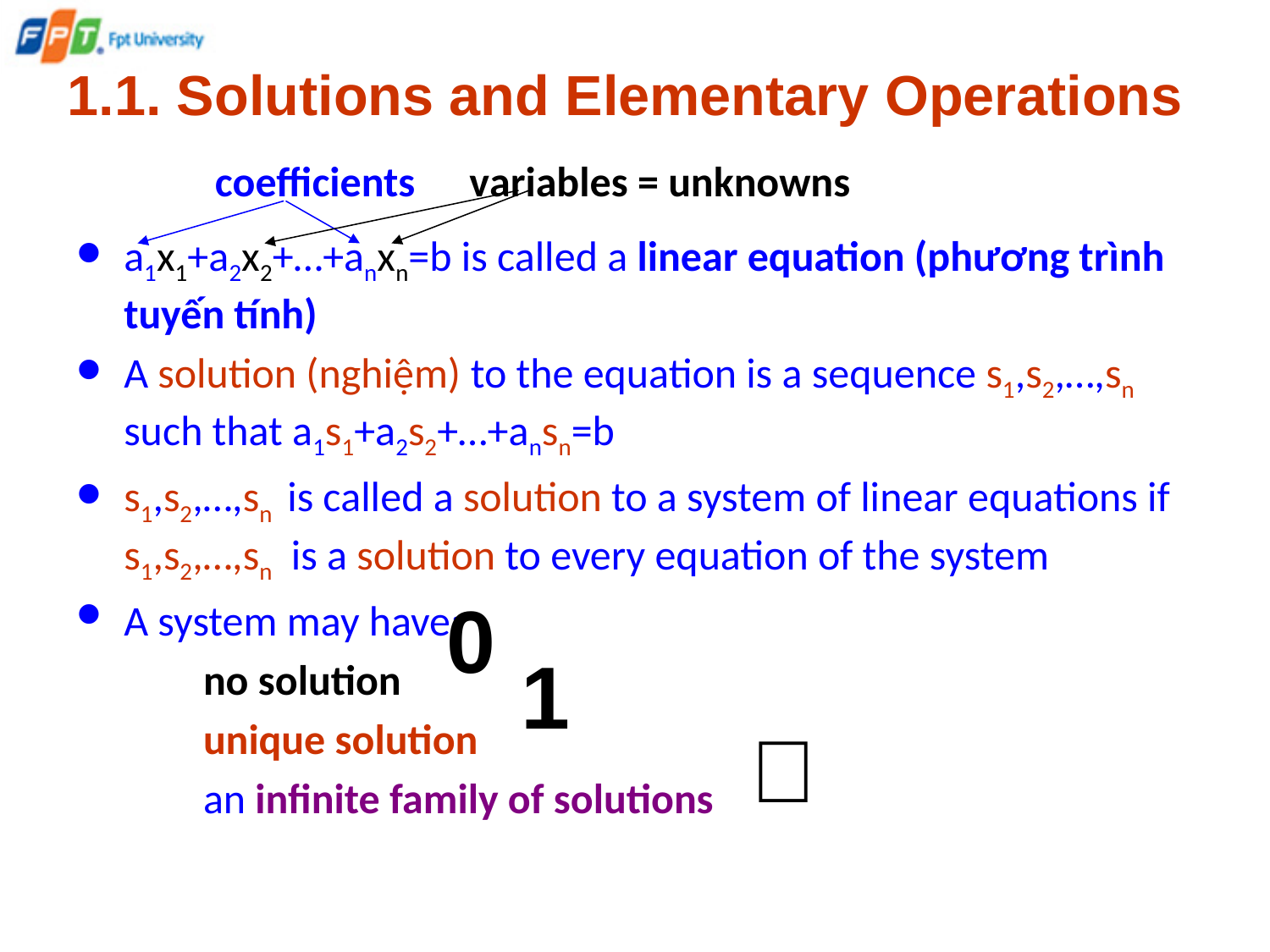

1.1. Solutions and Elementary Operations
coefficients
variables = unknowns

a1x1+a2x2+…+anxn=b is called a linear equation (phương trình tuyến tính)
A solution (nghiệm) to the equation is a sequence s1,s2,…,sn such that a1s1+a2s2+…+ansn=b
s1,s2,…,sn  is called a solution to a system of linear equations if s1,s2,…,sn  is a solution to every equation of the system
A system may have:
	no solution
	unique solution
	an infinite family of solutions

0
1
∞